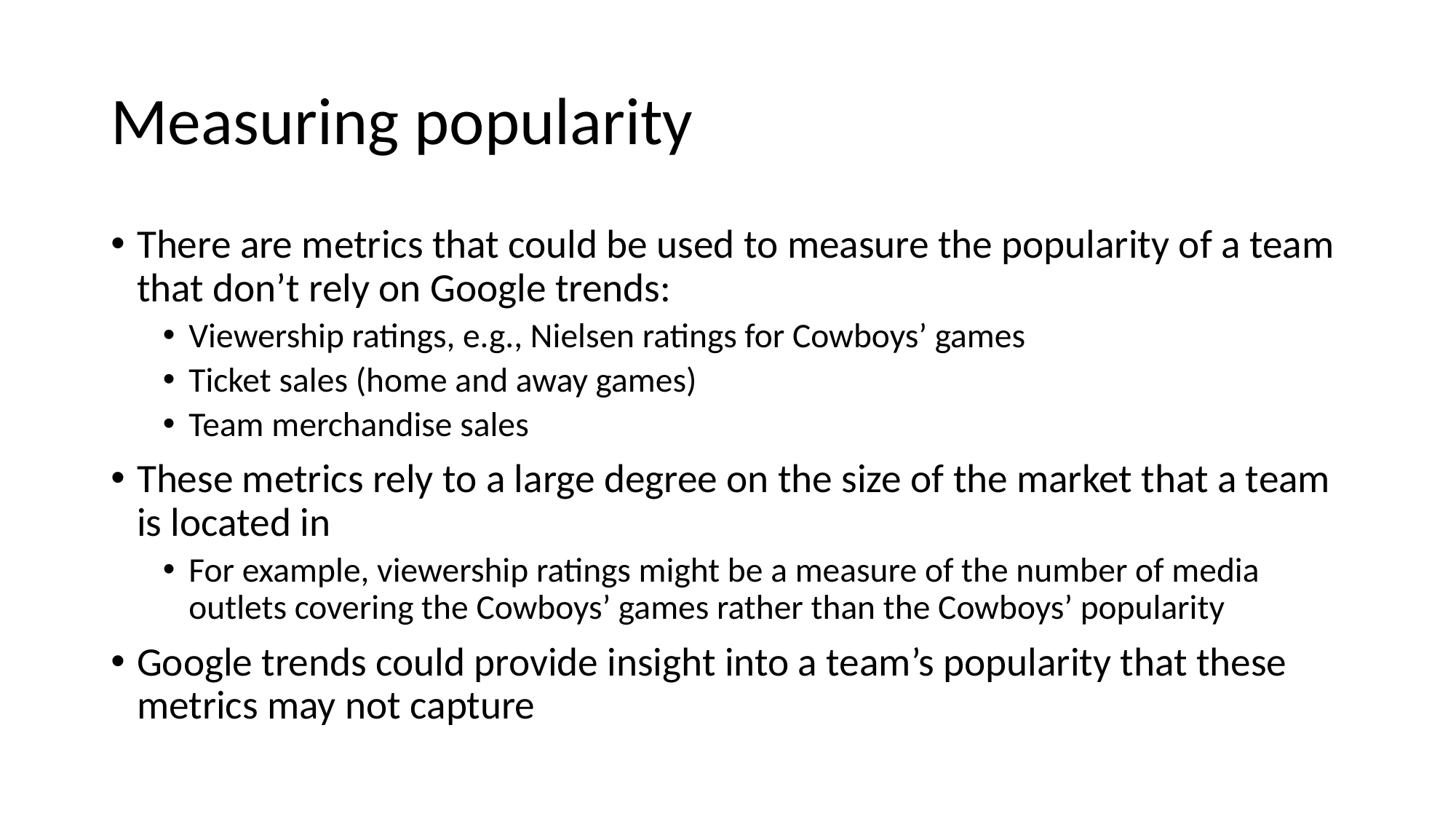

# Measuring popularity
There are metrics that could be used to measure the popularity of a team that don’t rely on Google trends:
Viewership ratings, e.g., Nielsen ratings for Cowboys’ games
Ticket sales (home and away games)
Team merchandise sales
These metrics rely to a large degree on the size of the market that a team is located in
For example, viewership ratings might be a measure of the number of media outlets covering the Cowboys’ games rather than the Cowboys’ popularity
Google trends could provide insight into a team’s popularity that these metrics may not capture